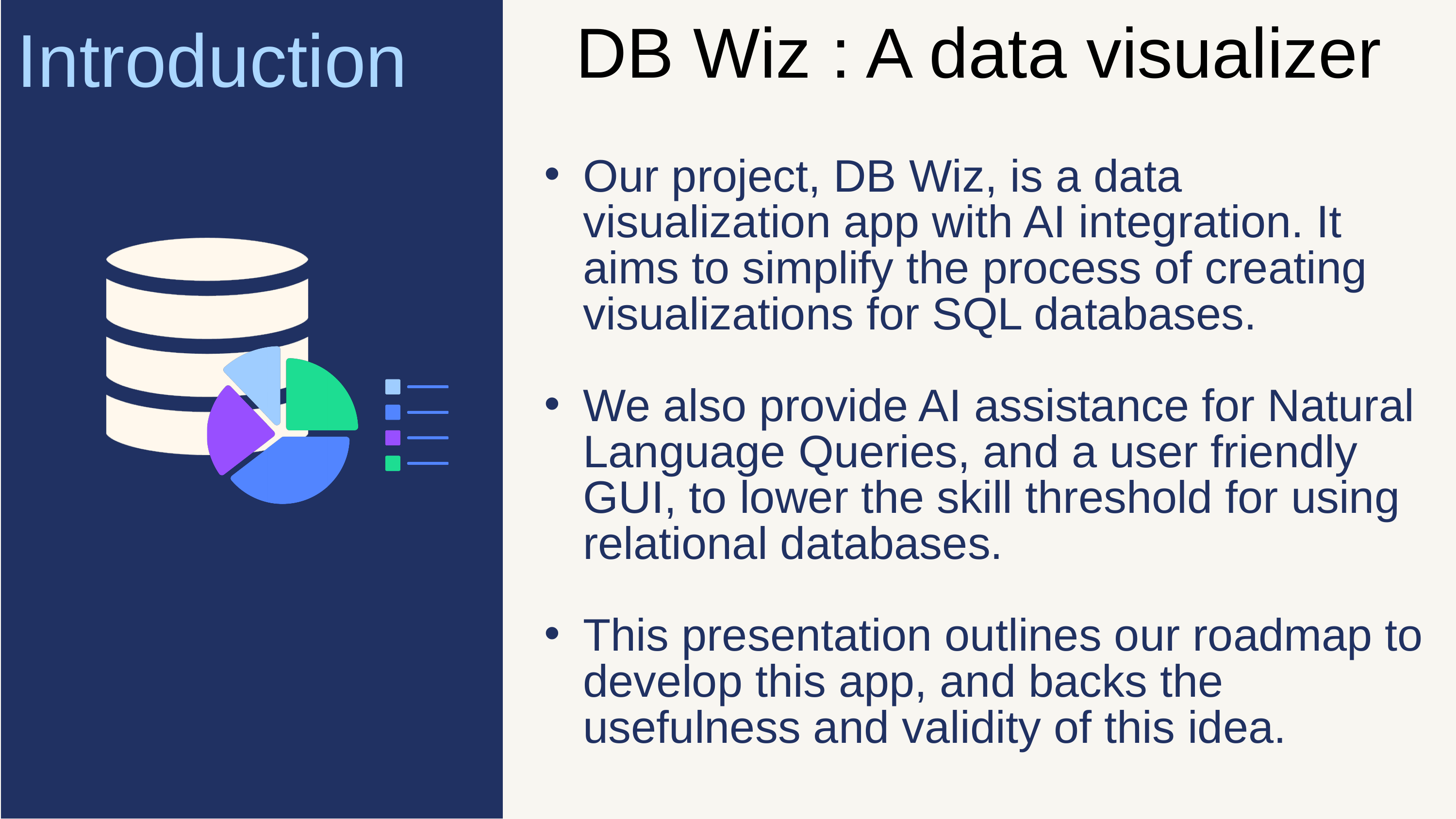

DB Wiz : A data visualizer
Introduction

Our project, DB Wiz, is a data visualization app with AI integration. It aims to simplify the process of creating visualizations for SQL databases.

We also provide AI assistance for Natural Language Queries, and a user friendly GUI, to lower the skill threshold for using relational databases.

This presentation outlines our roadmap to develop this app, and backs the usefulness and validity of this idea.